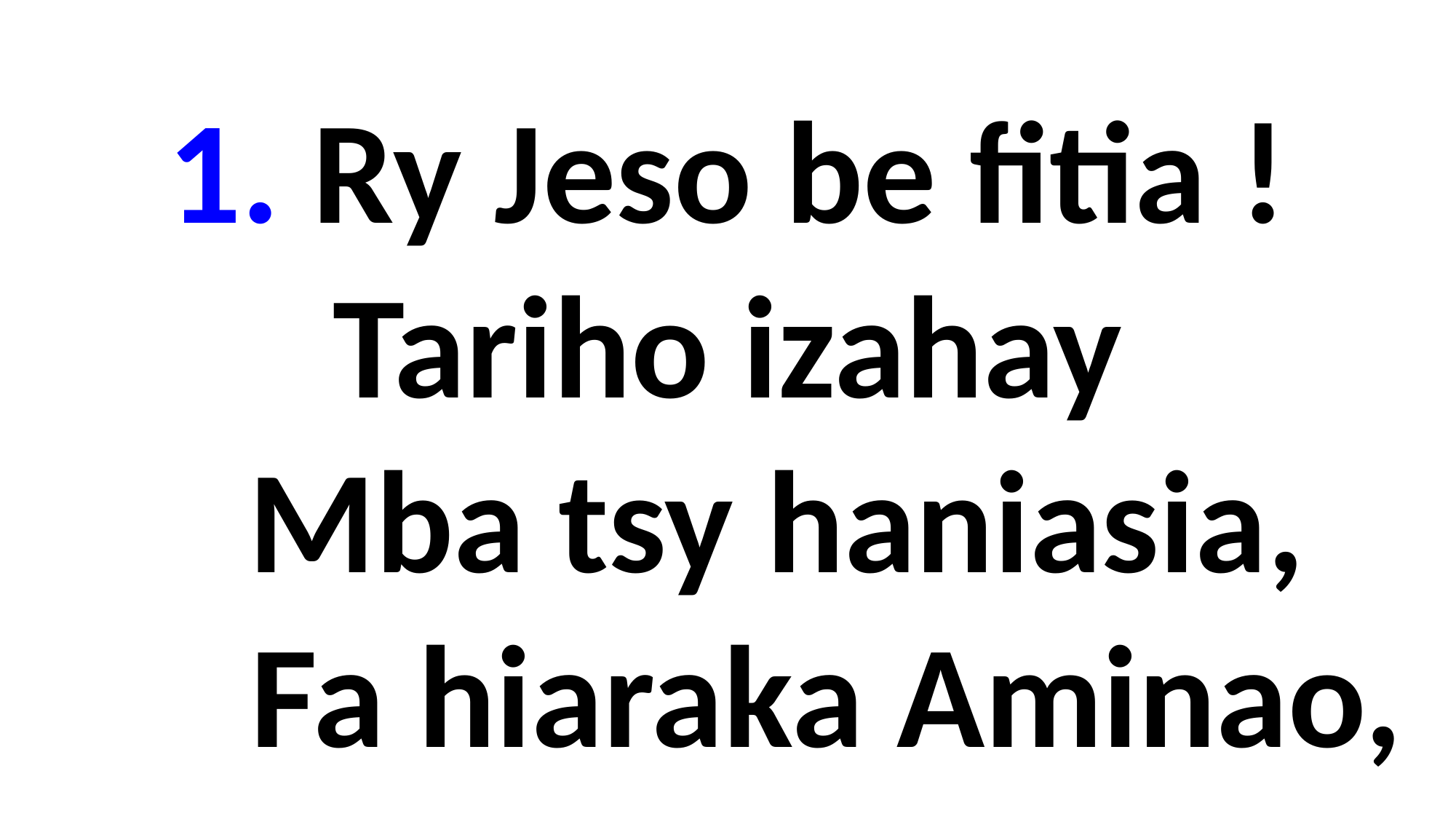

1. Ry Jeso be fitia !
Tariho izahay
   Mba tsy haniasia,
      Fa hiaraka Aminao,